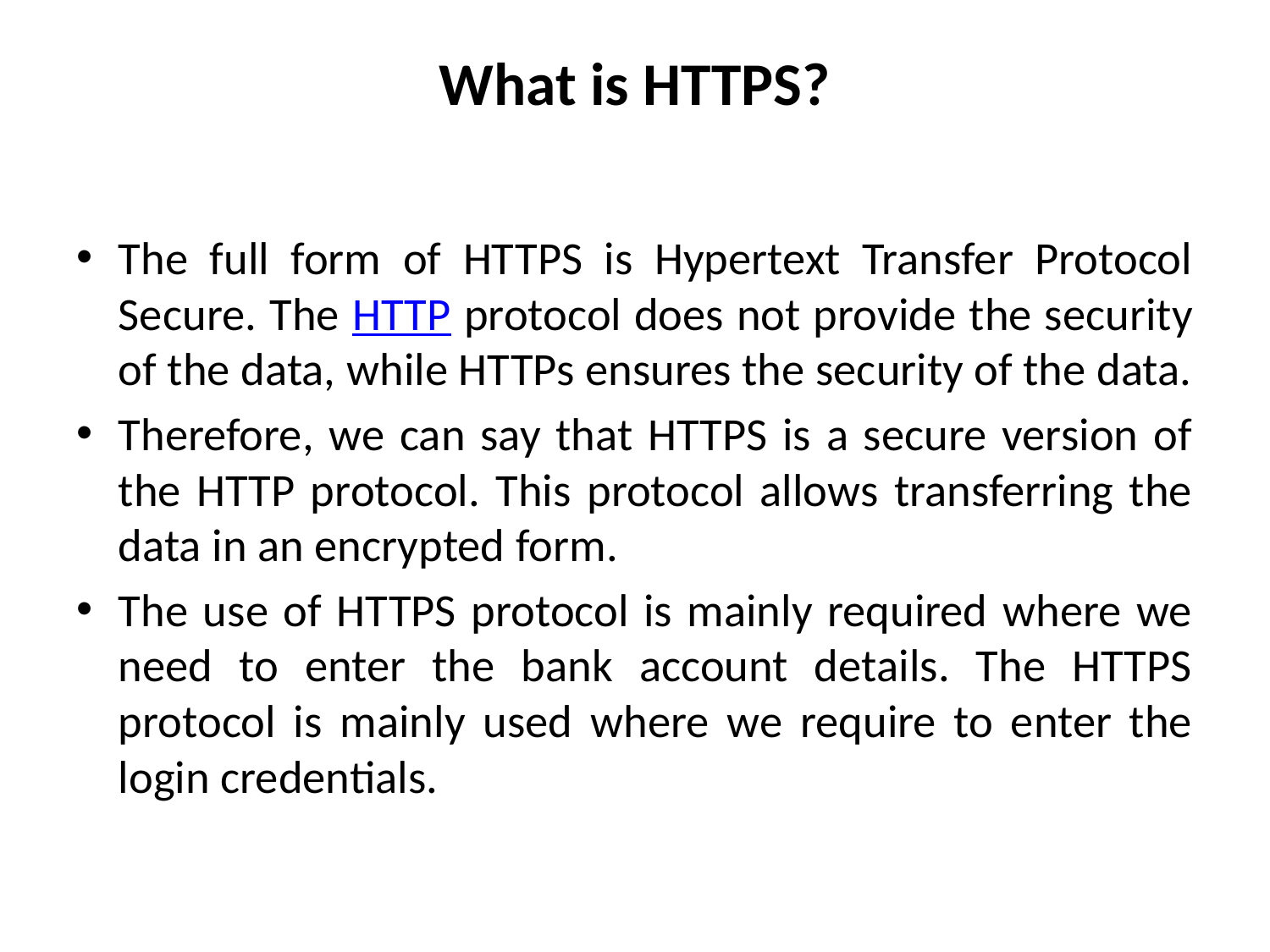

# What is HTTPS?
The full form of HTTPS is Hypertext Transfer Protocol Secure. The HTTP protocol does not provide the security of the data, while HTTPs ensures the security of the data.
Therefore, we can say that HTTPS is a secure version of the HTTP protocol. This protocol allows transferring the data in an encrypted form.
The use of HTTPS protocol is mainly required where we need to enter the bank account details. The HTTPS protocol is mainly used where we require to enter the login credentials.